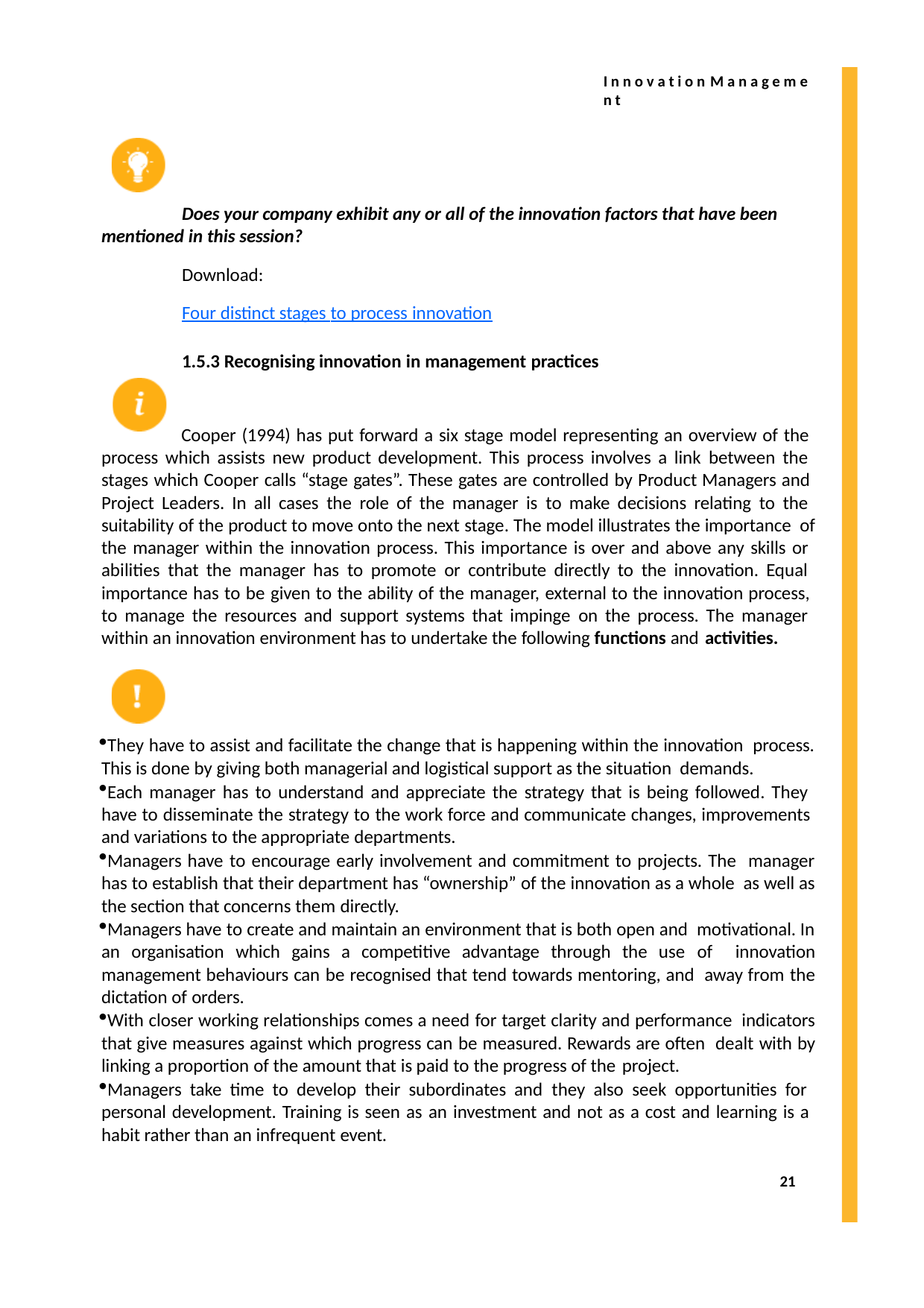

I n n o v a t i o n M a n a g e m e n t

Does your company exhibit any or all of the innovation factors that have been  mentioned in this session?
Download:
Four distinct stages to process innovation

1.5.3 Recognising innovation in management practices

Cooper (1994) has put forward a six stage model representing an overview of the  process which assists new product development. This process involves a link between the  stages which Cooper calls “stage gates”. These gates are controlled by Product Managers and  Project Leaders. In all cases the role of the manager is to make decisions relating to the  suitability of the product to move onto the next stage. The model illustrates the importance  of the manager within the innovation process. This importance is over and above any skills or  abilities that the manager has to promote or contribute directly to the innovation. Equal  importance has to be given to the ability of the manager, external to the innovation process,  to manage the resources and support systems that impinge on the process. The manager  within an innovation environment has to undertake the following functions and activities.

They have to assist and facilitate the change that is happening within the innovation  process. This is done by giving both managerial and logistical support as the situation  demands.
Each manager has to understand and appreciate the strategy that is being followed. They  have to disseminate the strategy to the work force and communicate changes, improvements  and variations to the appropriate departments.
Managers have to encourage early involvement and commitment to projects. The  manager has to establish that their department has “ownership” of the innovation as a whole  as well as the section that concerns them directly.
Managers have to create and maintain an environment that is both open and  motivational. In an organisation which gains a competitive advantage through the use of  innovation management behaviours can be recognised that tend towards mentoring, and  away from the dictation of orders.
With closer working relationships comes a need for target clarity and performance  indicators that give measures against which progress can be measured. Rewards are often  dealt with by linking a proportion of the amount that is paid to the progress of the project.
Managers take time to develop their subordinates and they also seek opportunities for  personal development. Training is seen as an investment and not as a cost and learning is a  habit rather than an infrequent event.

21